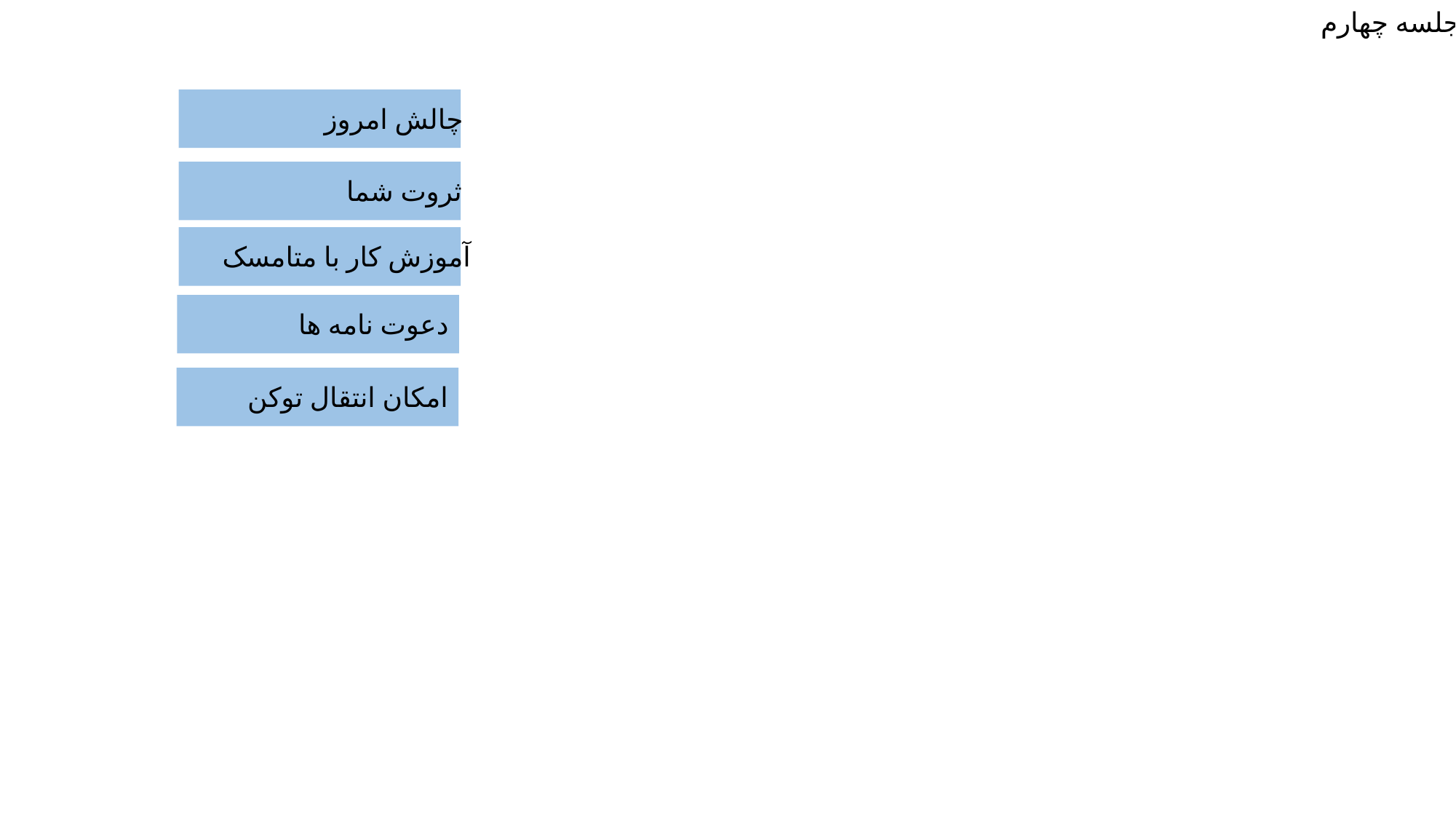

جلسه چهارم

چالش امروز

ثروت شما

آموزش کار با متامسک

دعوت نامه ها

امکان انتقال توکن